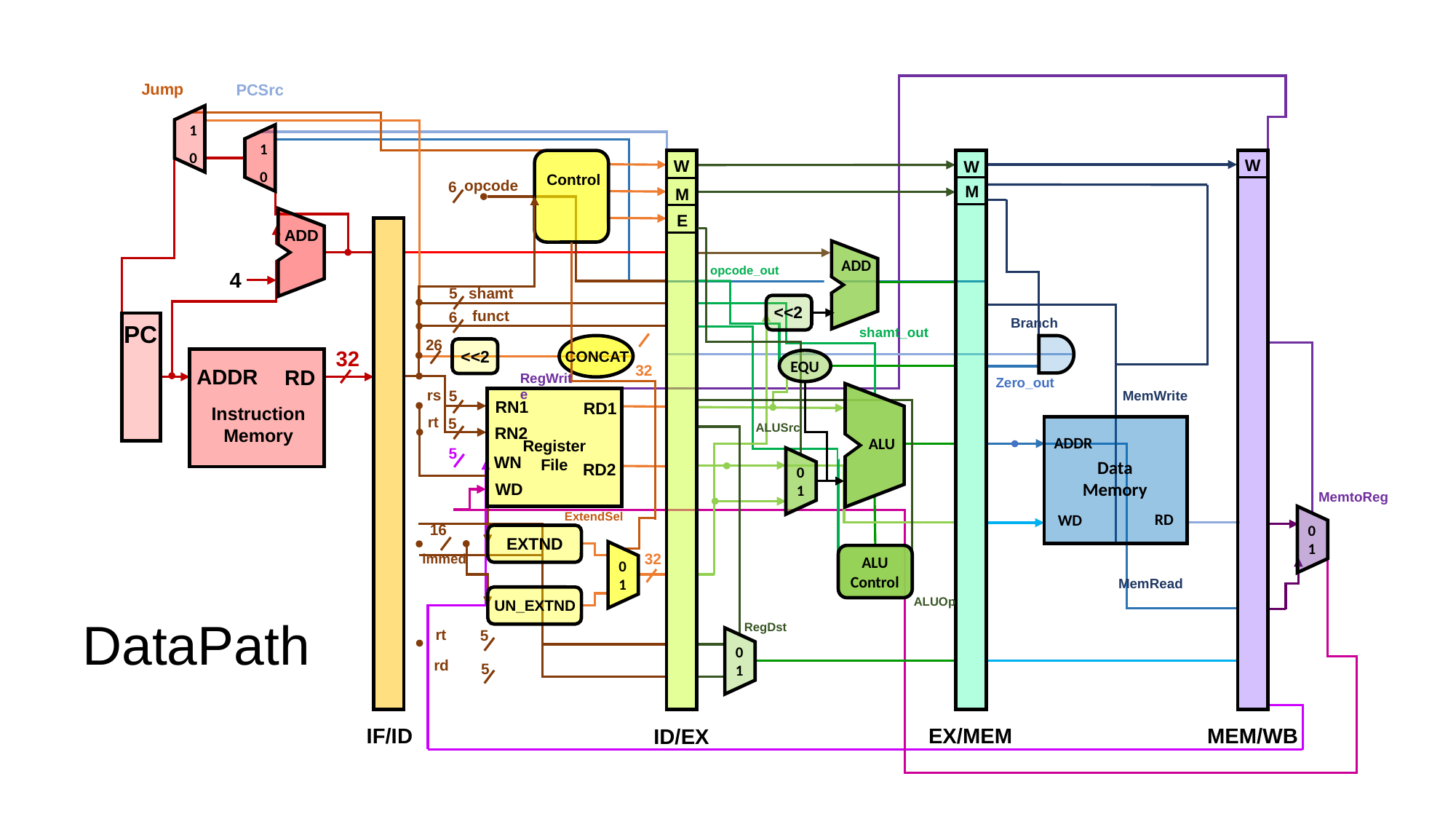

Jump
PCSrc
1
0
1
0
W

W
W
Control
opcode
6
M
M

E
ADD

ADD

opcode_out
4
5
shamt

<<2

funct
6
Branch

PC
shamt_out

26

32
<<2
CONCAT

EQU

32
ADDR
RD
RegWrite
Zero_out

rs
5
MemWrite

RN1
RD1
Instruction
Memory

rt
5

ALUSrc

RN2
ADDR
ALU

Register
File
5

WN
Data
Memory
RD2

0
1
WD

RD
WD
16
0
1
EXTND

32
immed

ALU
Control

0
1
MemRead
ALUOp
UN_EXTND
DataPath
RegDst
rt
5

0
1
rd
5
MemtoReg
ExtendSel
MEM/WB
IF/ID
EX/MEM
ID/EX